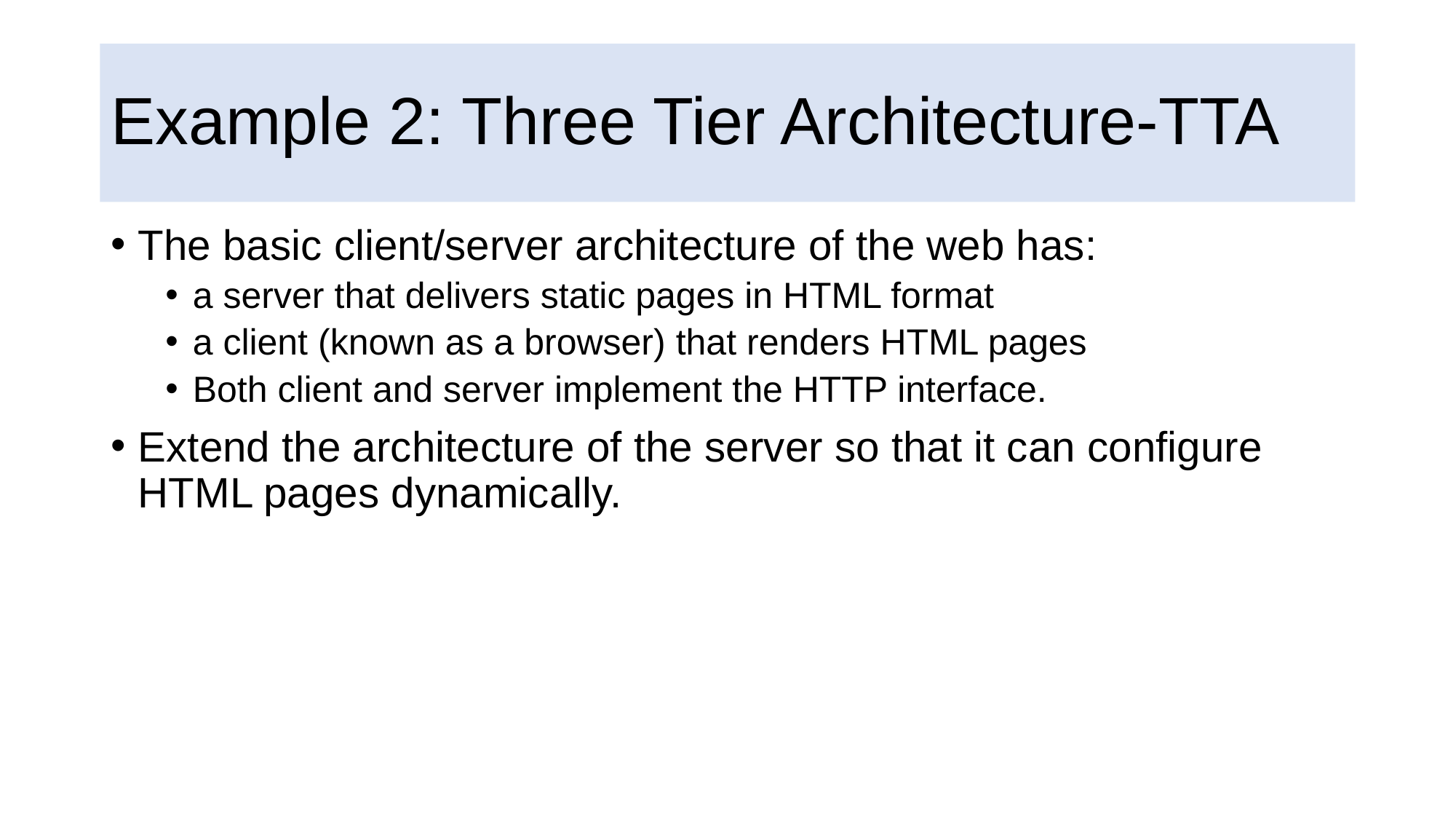

# Example 2: Three Tier Architecture-TTA
The basic client/server architecture of the web has:
a server that delivers static pages in HTML format
a client (known as a browser) that renders HTML pages
Both client and server implement the HTTP interface.
Extend the architecture of the server so that it can configure HTML pages dynamically.